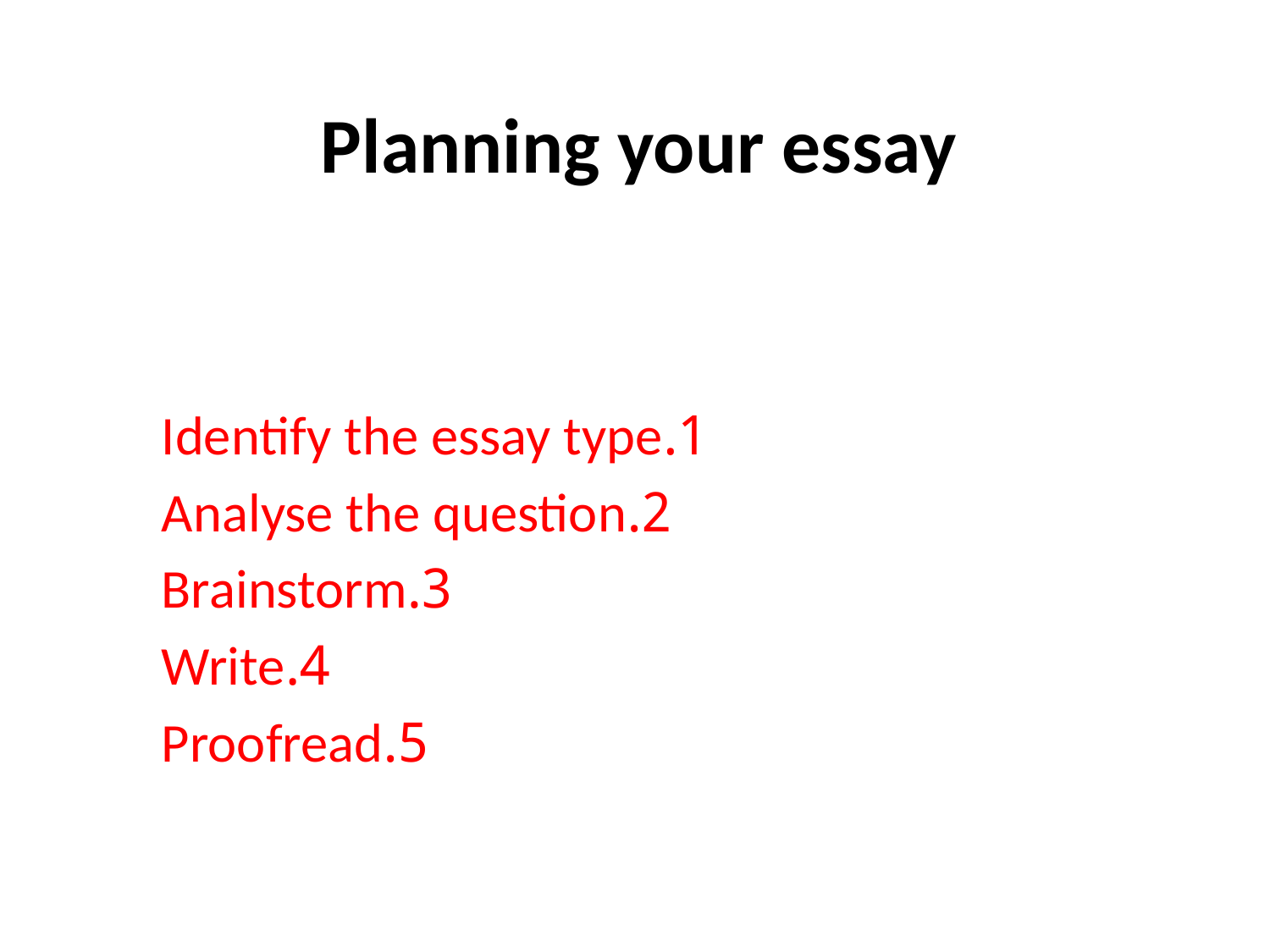

# Planning your essay

1.Identify the essay type
2.Analyse the question
3.Brainstorm
4.Write
5.Proofread